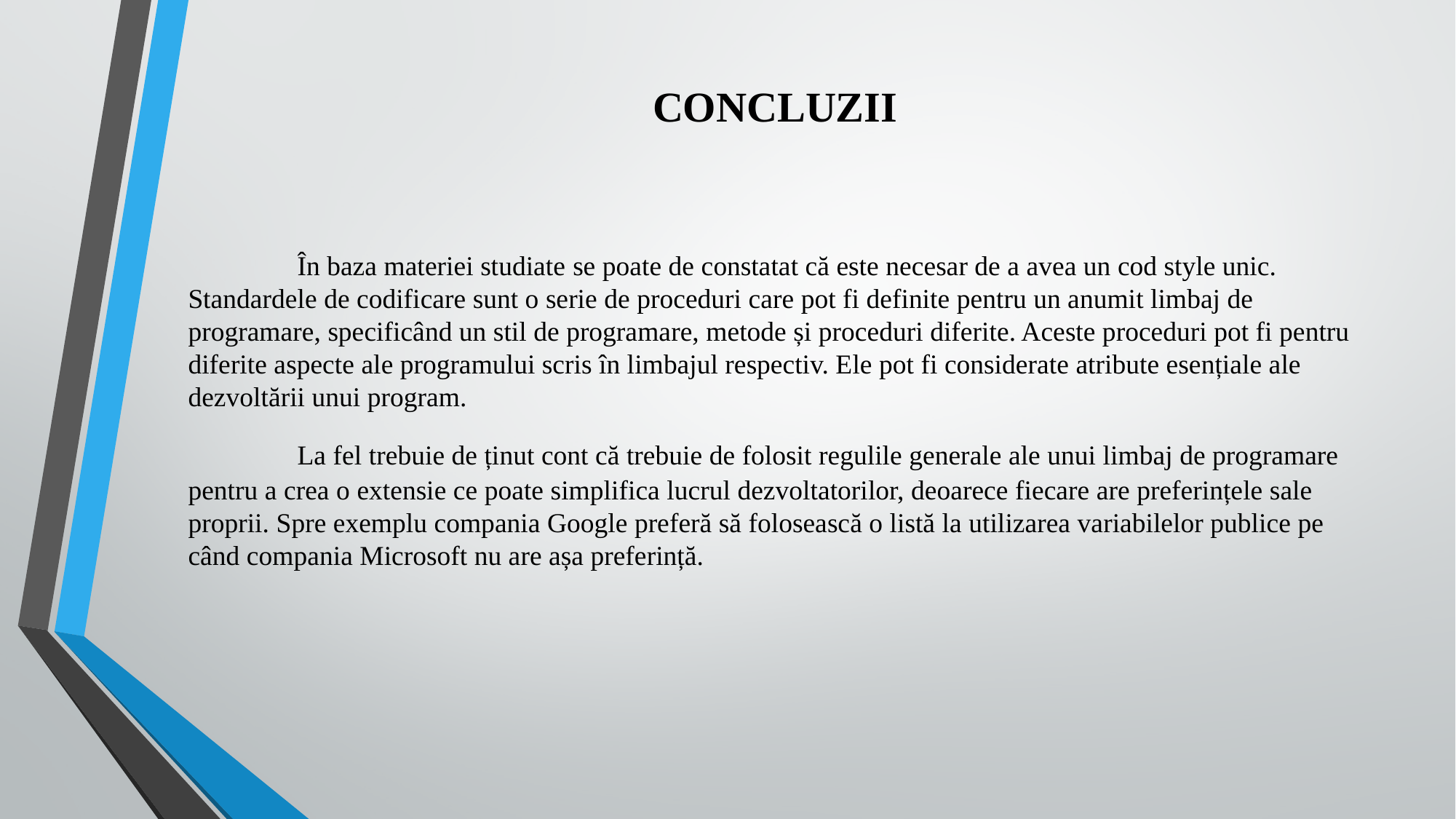

# CONCLUZII
	În baza materiei studiate se poate de constatat că este necesar de a avea un cod style unic. Standardele de codificare sunt o serie de proceduri care pot fi definite pentru un anumit limbaj de programare, specificând un stil de programare, metode și proceduri diferite. Aceste proceduri pot fi pentru diferite aspecte ale programului scris în limbajul respectiv. Ele pot fi considerate atribute esențiale ale dezvoltării unui program.
	La fel trebuie de ținut cont că trebuie de folosit regulile generale ale unui limbaj de programare pentru a crea o extensie ce poate simplifica lucrul dezvoltatorilor, deoarece fiecare are preferințele sale proprii. Spre exemplu compania Google preferă să folosească o listă la utilizarea variabilelor publice pe când compania Microsoft nu are așa preferință.